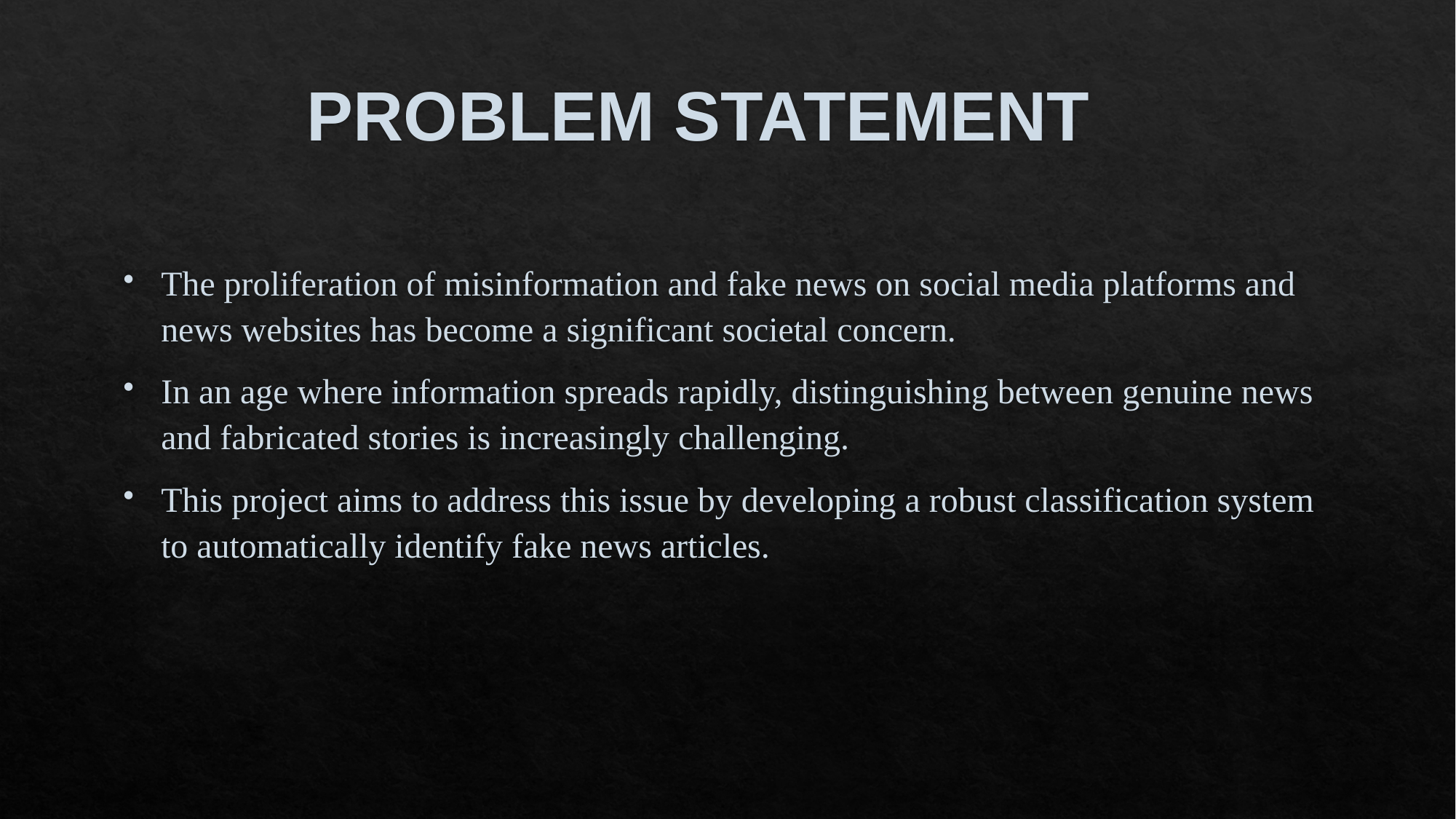

# PROBLEM STATEMENT
The proliferation of misinformation and fake news on social media platforms and news websites has become a significant societal concern.
In an age where information spreads rapidly, distinguishing between genuine news and fabricated stories is increasingly challenging.
This project aims to address this issue by developing a robust classification system to automatically identify fake news articles.